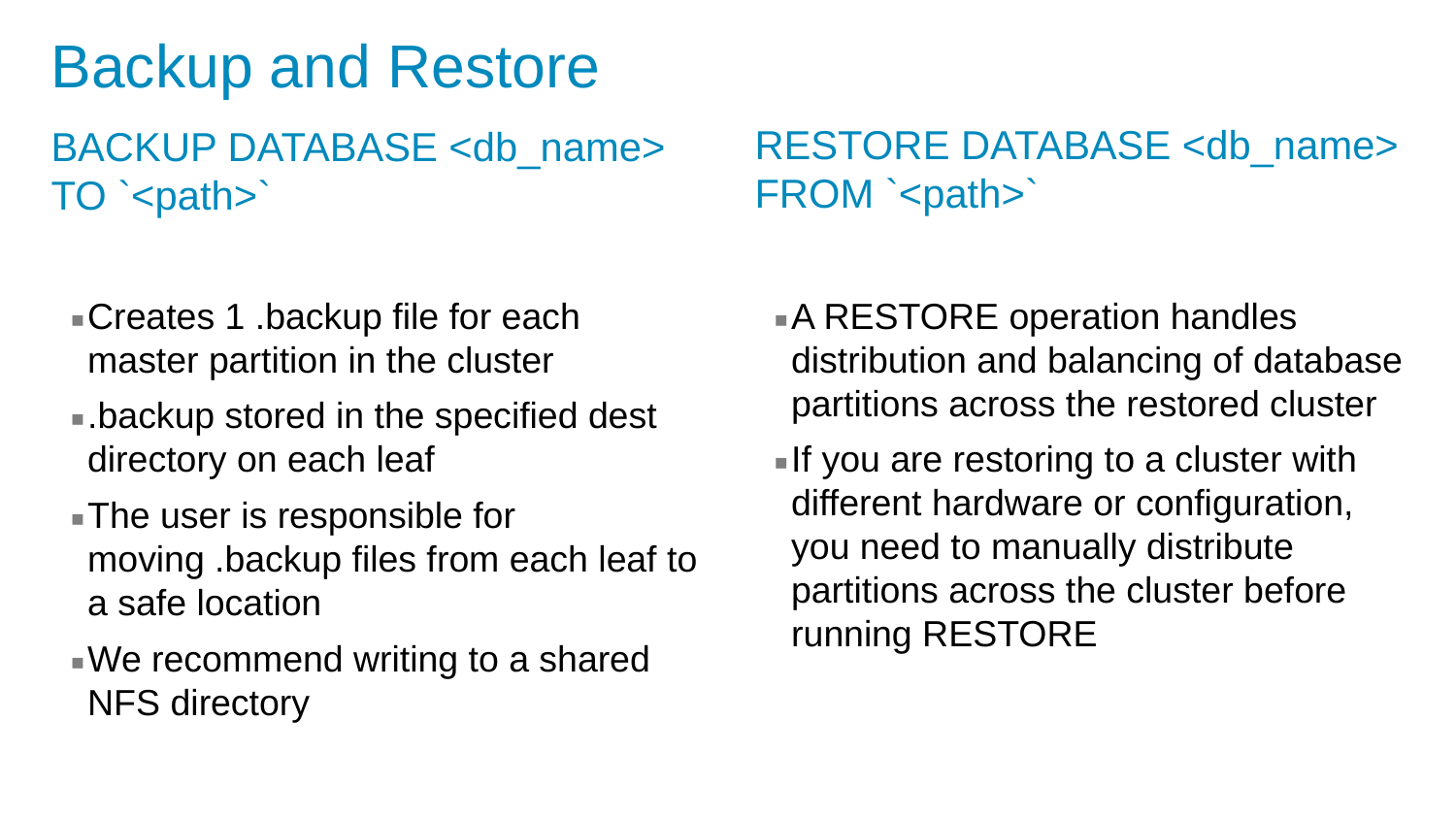

# Backup and Restore
BACKUP DATABASE <db_name> TO `<path>`
RESTORE DATABASE <db_name> FROM `<path>`
Creates 1 .backup file for each master partition in the cluster
.backup stored in the specified dest directory on each leaf
The user is responsible for moving .backup files from each leaf to a safe location
We recommend writing to a shared NFS directory

A RESTORE operation handles distribution and balancing of database partitions across the restored cluster
If you are restoring to a cluster with different hardware or configuration, you need to manually distribute partitions across the cluster before running RESTORE